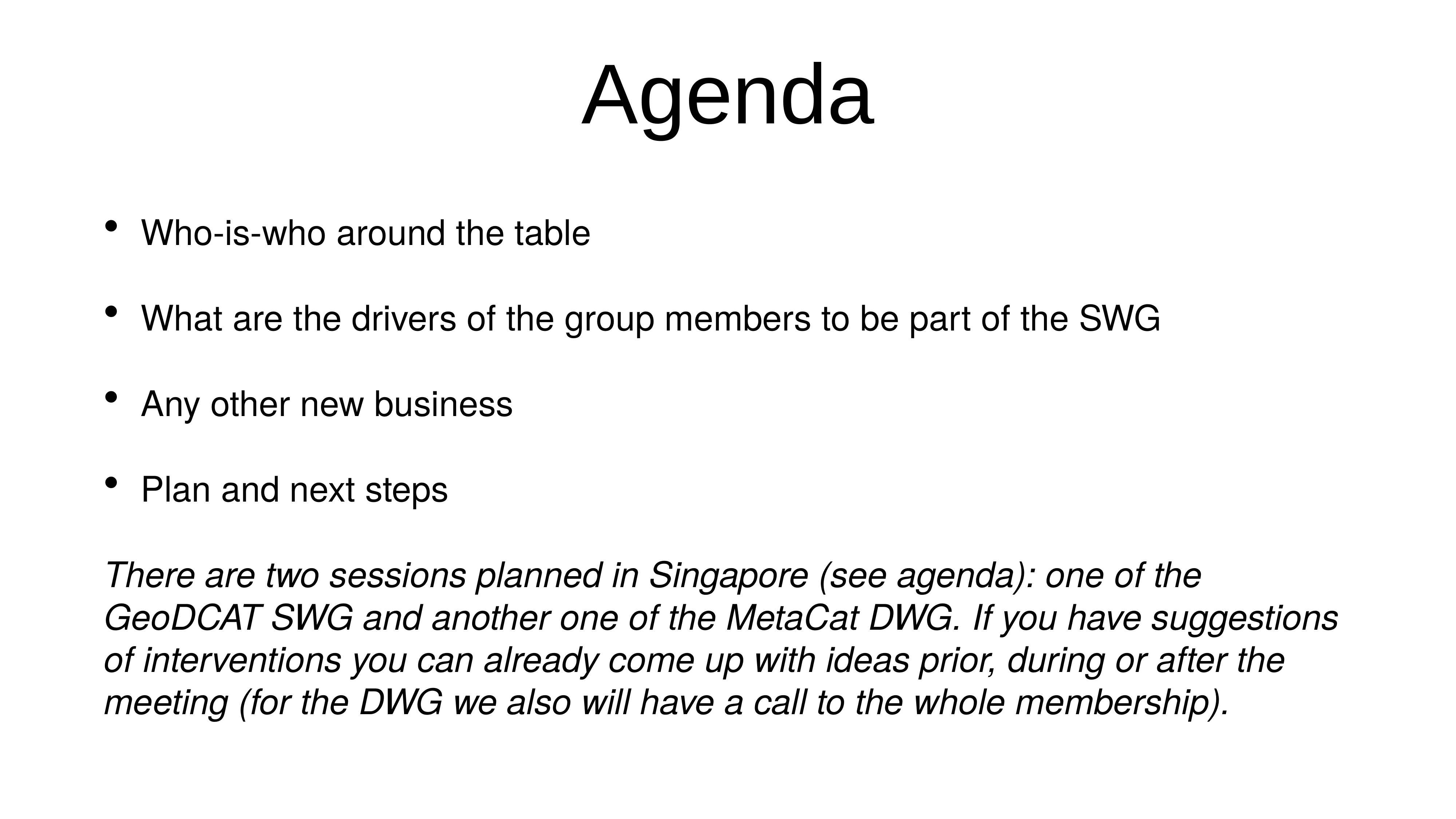

# Agenda
Who-is-who around the table
What are the drivers of the group members to be part of the SWG
Any other new business
Plan and next steps
There are two sessions planned in Singapore (see agenda): one of the GeoDCAT SWG and another one of the MetaCat DWG. If you have suggestions of interventions you can already come up with ideas prior, during or after the meeting (for the DWG we also will have a call to the whole membership).